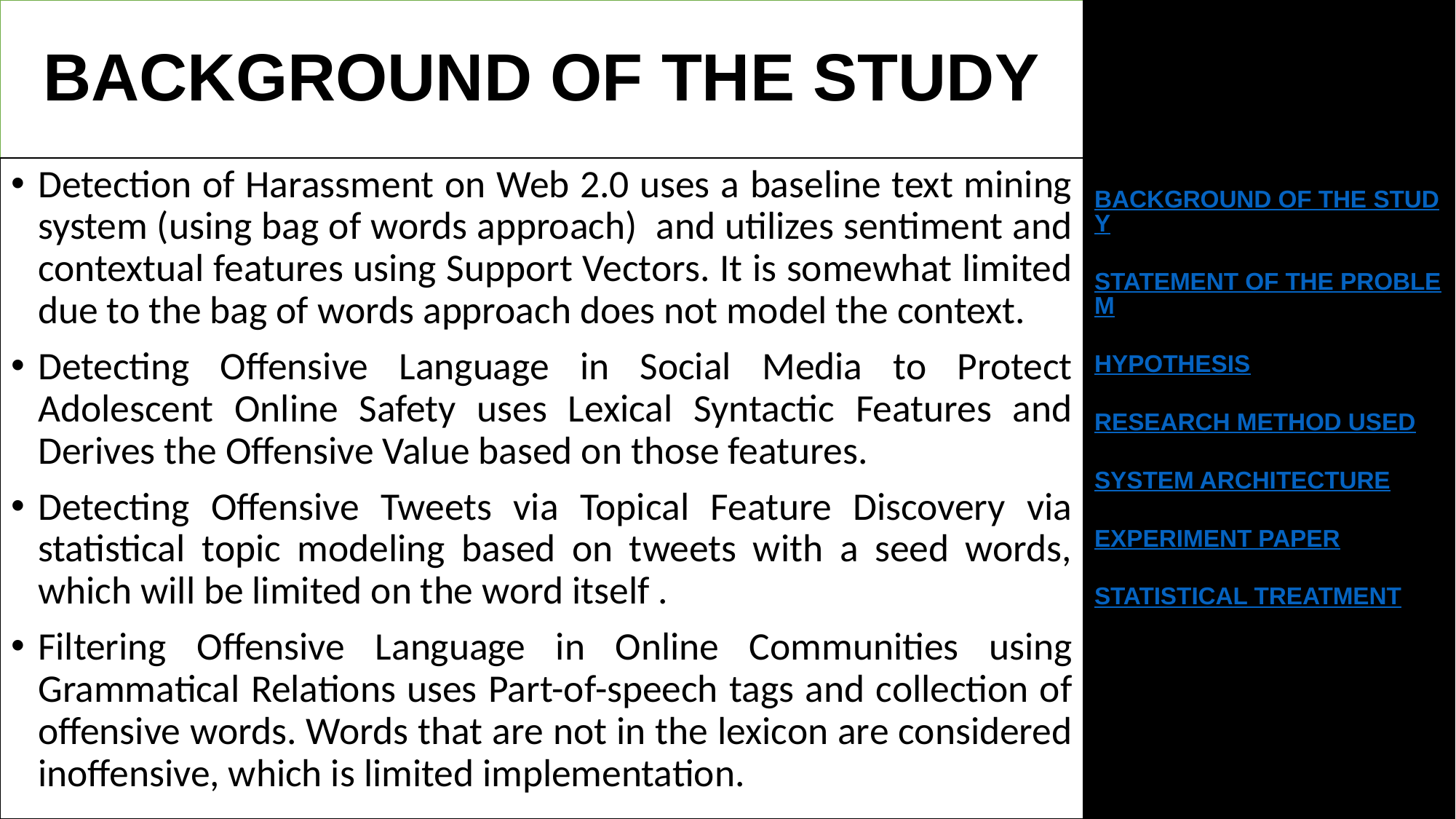

# BACKGROUND OF THE STUDY

BACKGROUND OF THE STUDY

STATEMENT OF THE PROBLEM

HYPOTHESIS

RESEARCH METHOD USED

SYSTEM ARCHITECTURE

EXPERIMENT PAPER

STATISTICAL TREATMENT
Detection of Harassment on Web 2.0 uses a baseline text mining system (using bag of words approach)  and utilizes sentiment and contextual features using Support Vectors. It is somewhat limited due to the bag of words approach does not model the context.
Detecting Offensive Language in Social Media to Protect Adolescent Online Safety uses Lexical Syntactic Features and Derives the Offensive Value based on those features.
Detecting Offensive Tweets via Topical Feature Discovery via statistical topic modeling based on tweets with a seed words, which will be limited on the word itself .
Filtering Offensive Language in Online Communities using Grammatical Relations uses Part-of-speech tags and collection of offensive words. Words that are not in the lexicon are considered inoffensive, which is limited implementation.